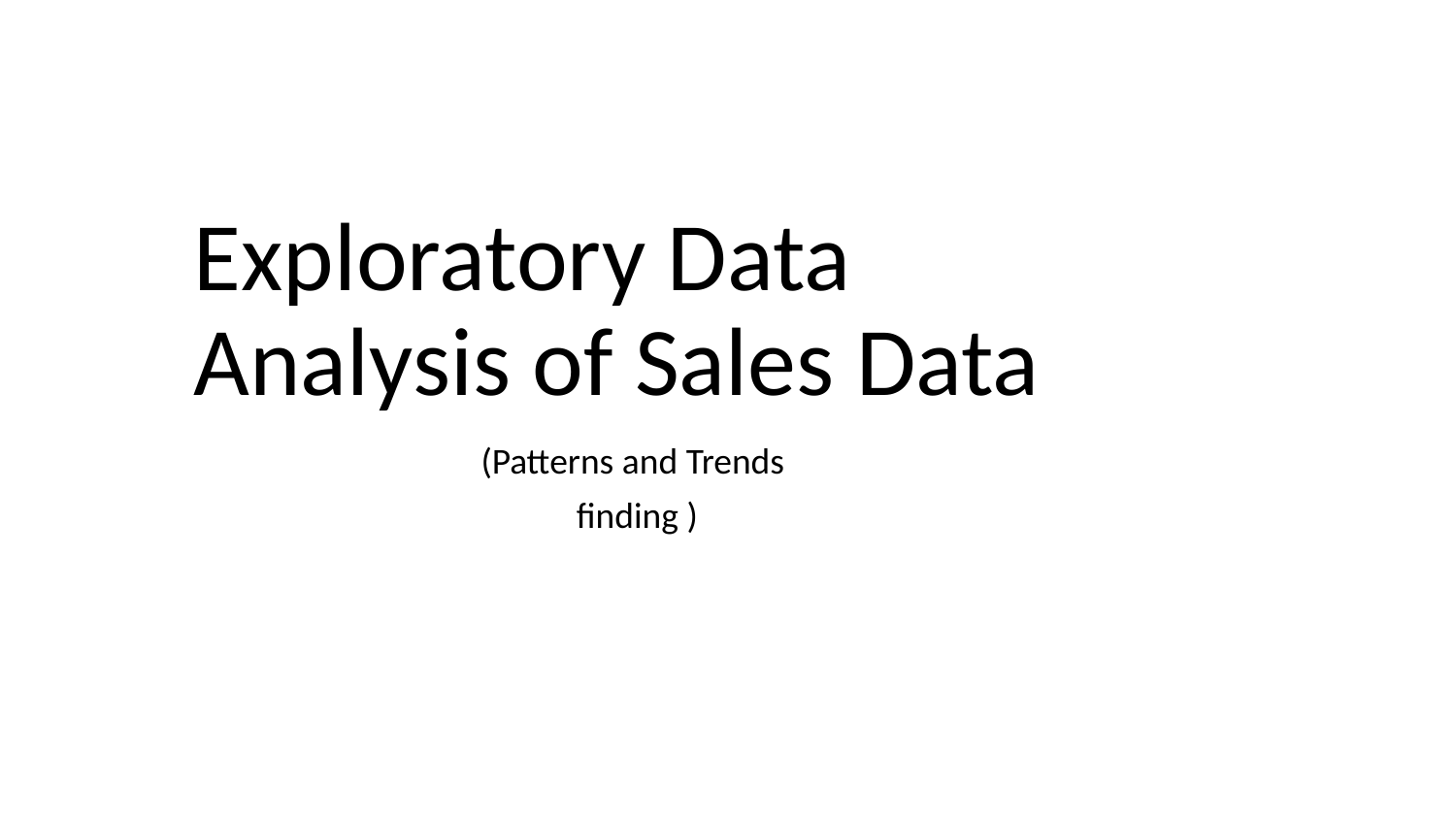

# Exploratory Data Analysis of Sales Data
(Patterns and Trends
finding )